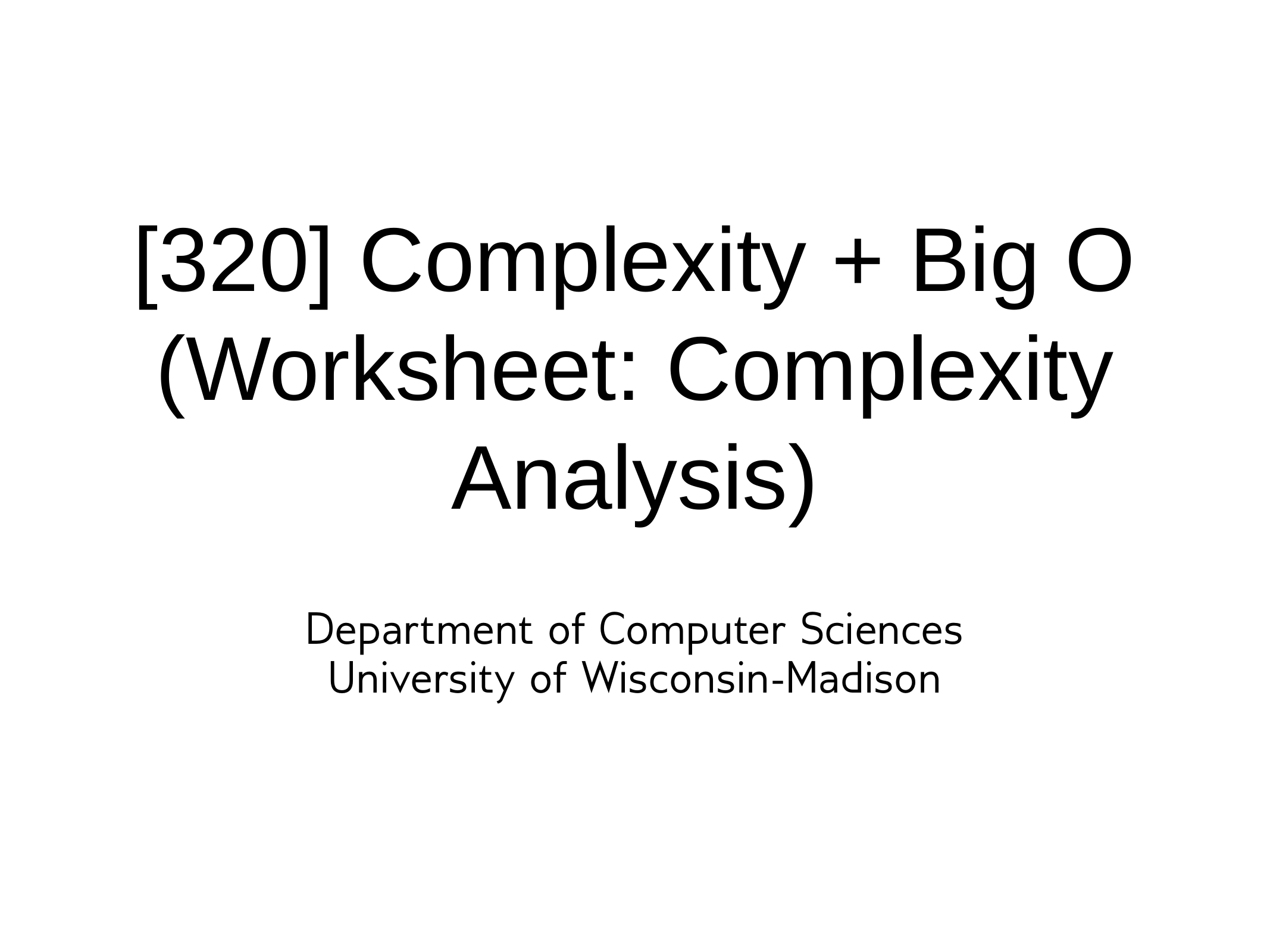

# [320] Complexity + Big O
(Worksheet: Complexity Analysis)
Department of Computer Sciences
University of Wisconsin-Madison